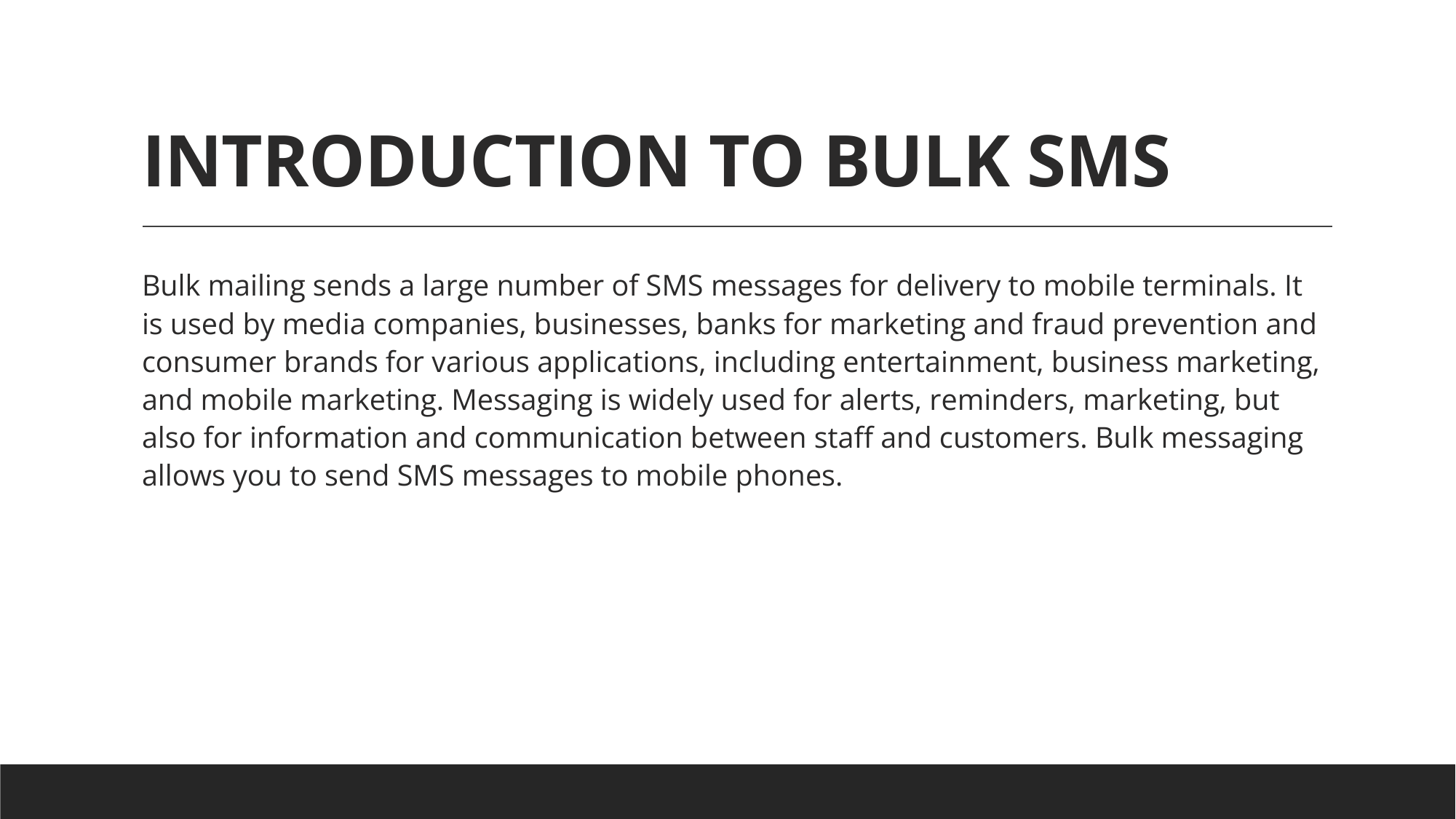

# INTRODUCTION TO BULK SMS
Bulk mailing sends a large number of SMS messages for delivery to mobile terminals. It is used by media companies, businesses, banks for marketing and fraud prevention and consumer brands for various applications, including entertainment, business marketing, and mobile marketing. Messaging is widely used for alerts, reminders, marketing, but also for information and communication between staff and customers. Bulk messaging allows you to send SMS messages to mobile phones.